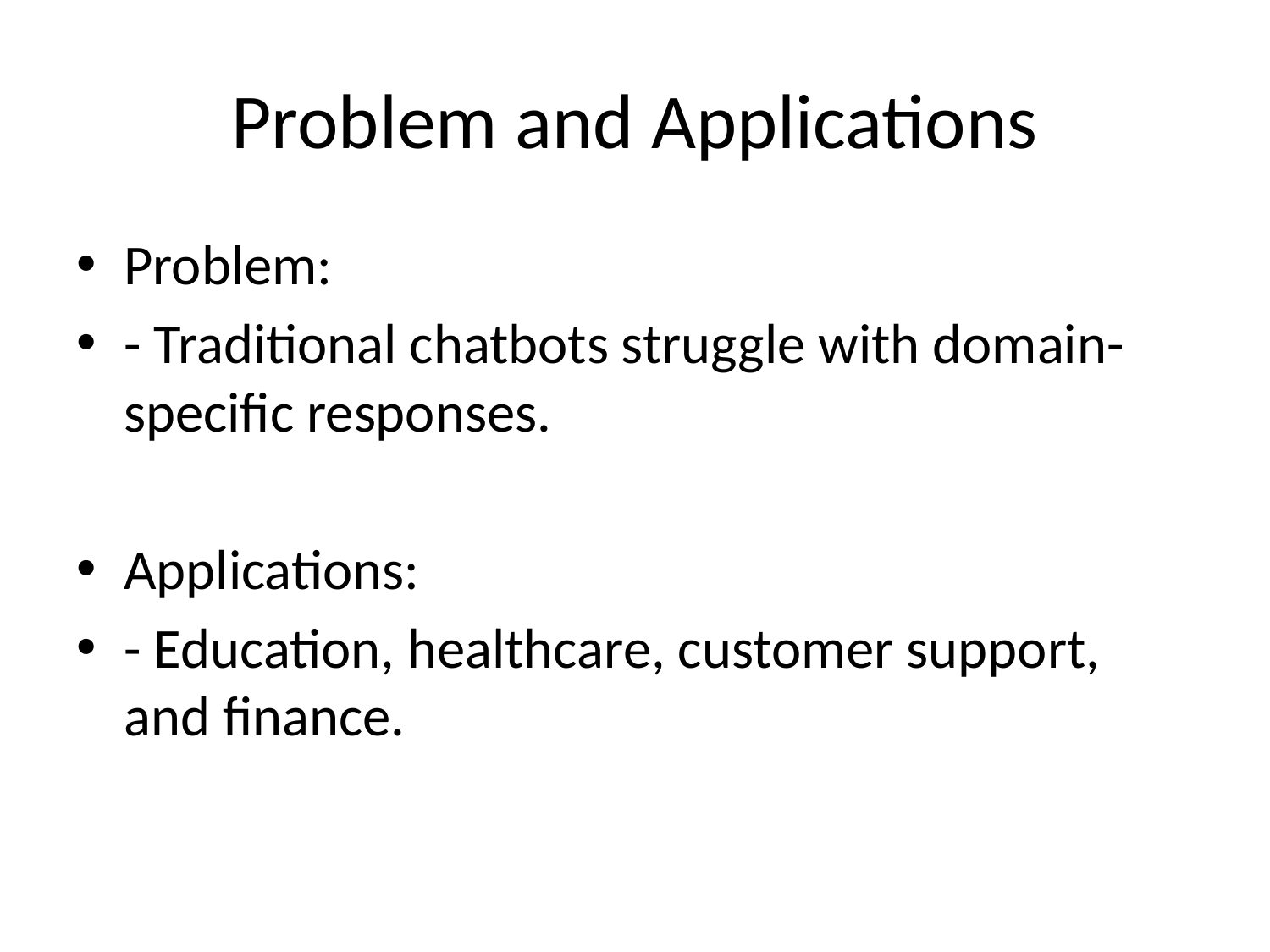

# Problem and Applications
Problem:
- Traditional chatbots struggle with domain-specific responses.

Applications:
- Education, healthcare, customer support, and finance.